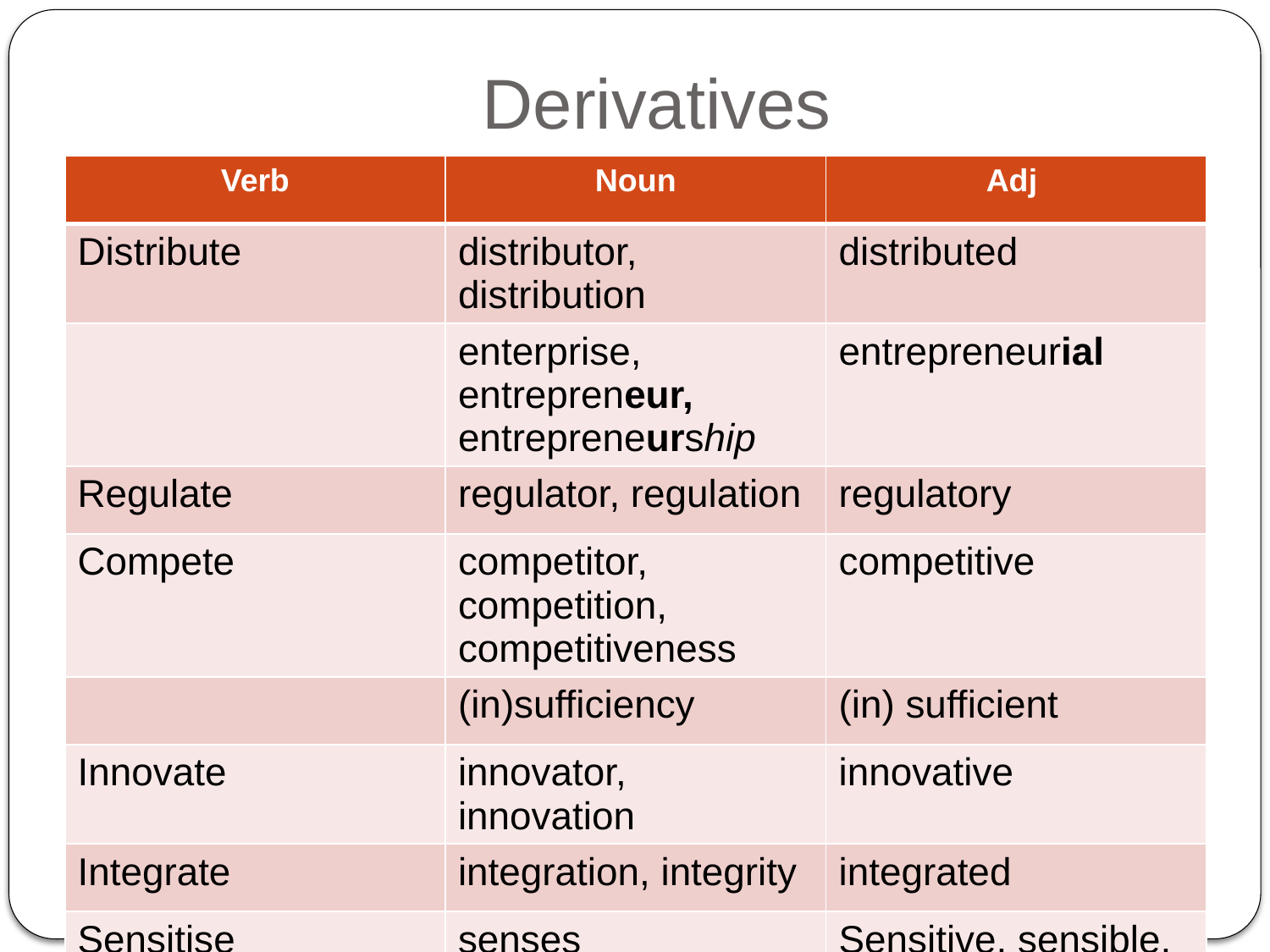

# Derivatives
| Verb | Noun | Adj |
| --- | --- | --- |
| Distribute | distributor, distribution | distributed |
|  | enterprise, entrepreneur, entrepreneurship | entrepreneurial |
| Regulate | regulator, regulation | regulatory |
| Compete | competitor, competition, competitiveness | competitive |
|  | (in)sufficiency | (in) sufficient |
| Innovate | innovator, innovation | innovative |
| Integrate | integration, integrity | integrated |
| Sensitise | senses | Sensitive, sensible, sentimental |